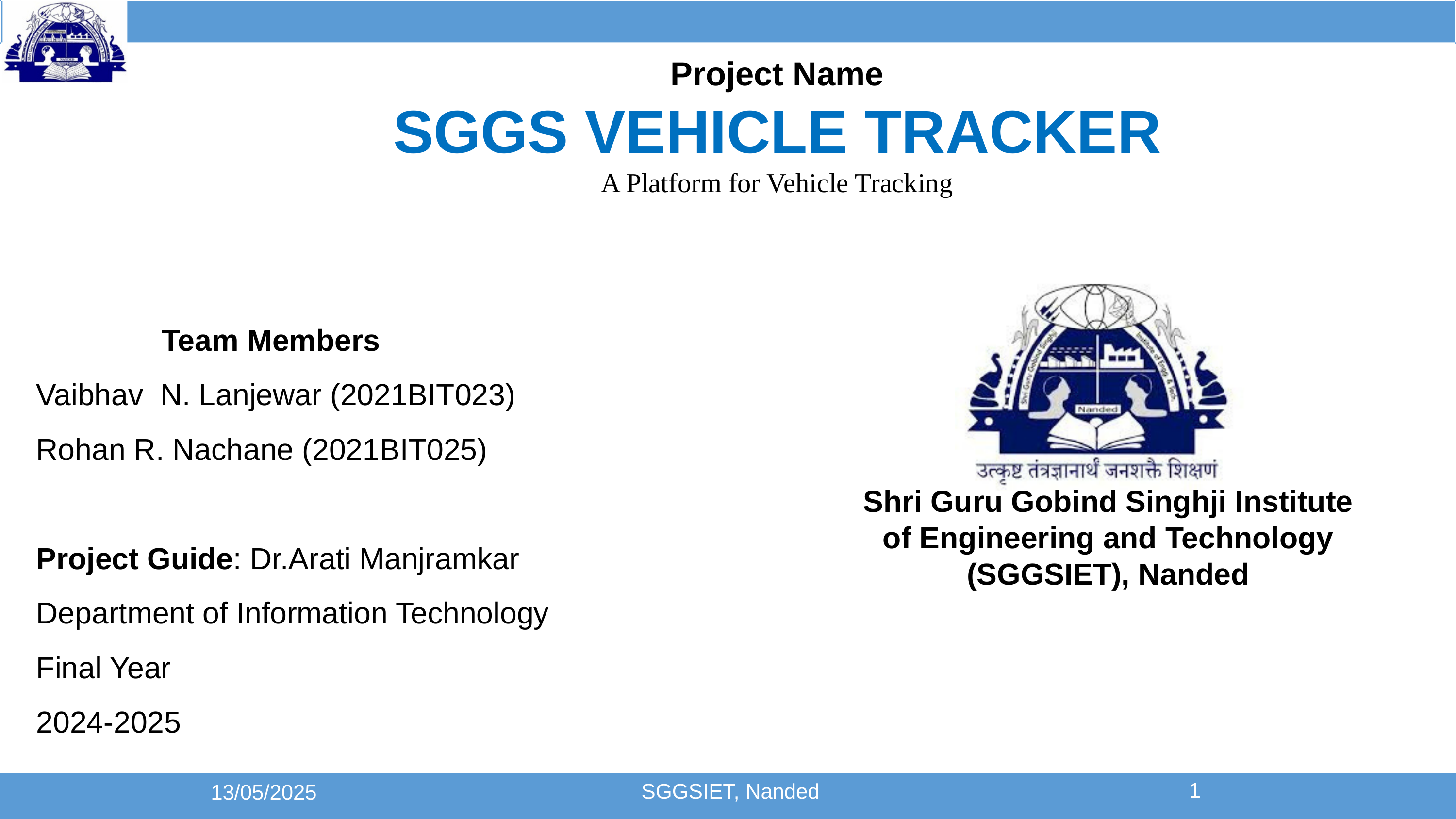

Project Name
SGGS VEHICLE TRACKER
A Platform for Vehicle Tracking

               Team Members
Vaibhav  N. Lanjewar (2021BIT023)
Rohan R. Nachane (2021BIT025)

Project Guide: Dr.Arati Manjramkar
Department of Information Technology
Final Year
2024-2025

Shri Guru Gobind Singhji Institute of Engineering and Technology (SGGSIET), Nanded

1

SGGSIET, Nanded

13/05/2025